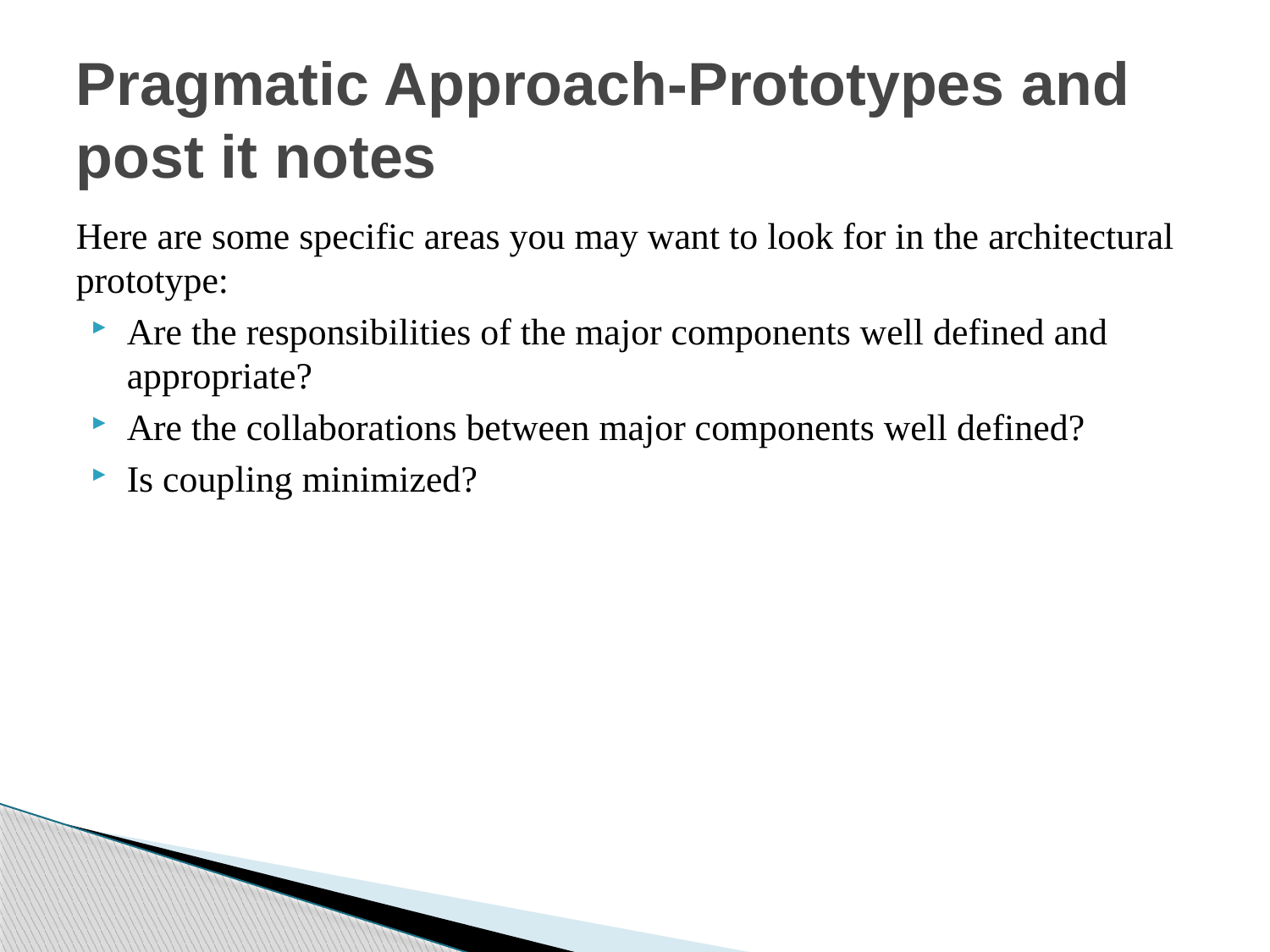

# Pragmatic Approach-Prototypes and post it notes
Here are some specific areas you may want to look for in the architectural prototype:
Are the responsibilities of the major components well defined and appropriate?
Are the collaborations between major components well defined?
Is coupling minimized?